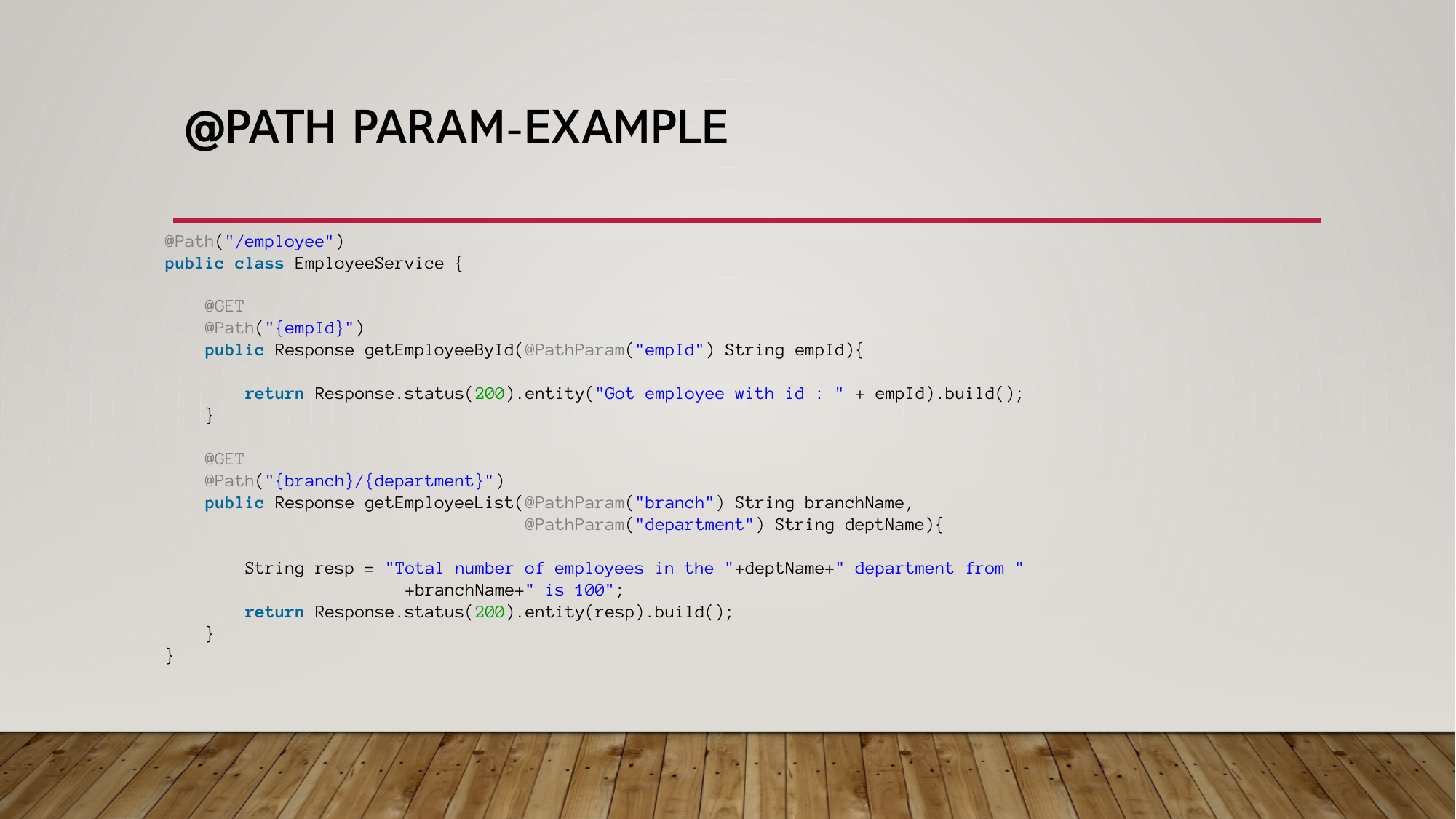

# @path param-example
@Path("/employee")
public class EmployeeService {

    @GET
    @Path("{empId}")
    public Response getEmployeeById(@PathParam("empId") String empId){

        return Response.status(200).entity("Got employee with id : " + empId).build();
    }

    @GET
    @Path("{branch}/{department}")
    public Response getEmployeeList(@PathParam("branch") String branchName,
                                    @PathParam("department") String deptName){

        String resp = "Total number of employees in the "+deptName+" department from "
                        +branchName+" is 100";
        return Response.status(200).entity(resp).build();
    }
}